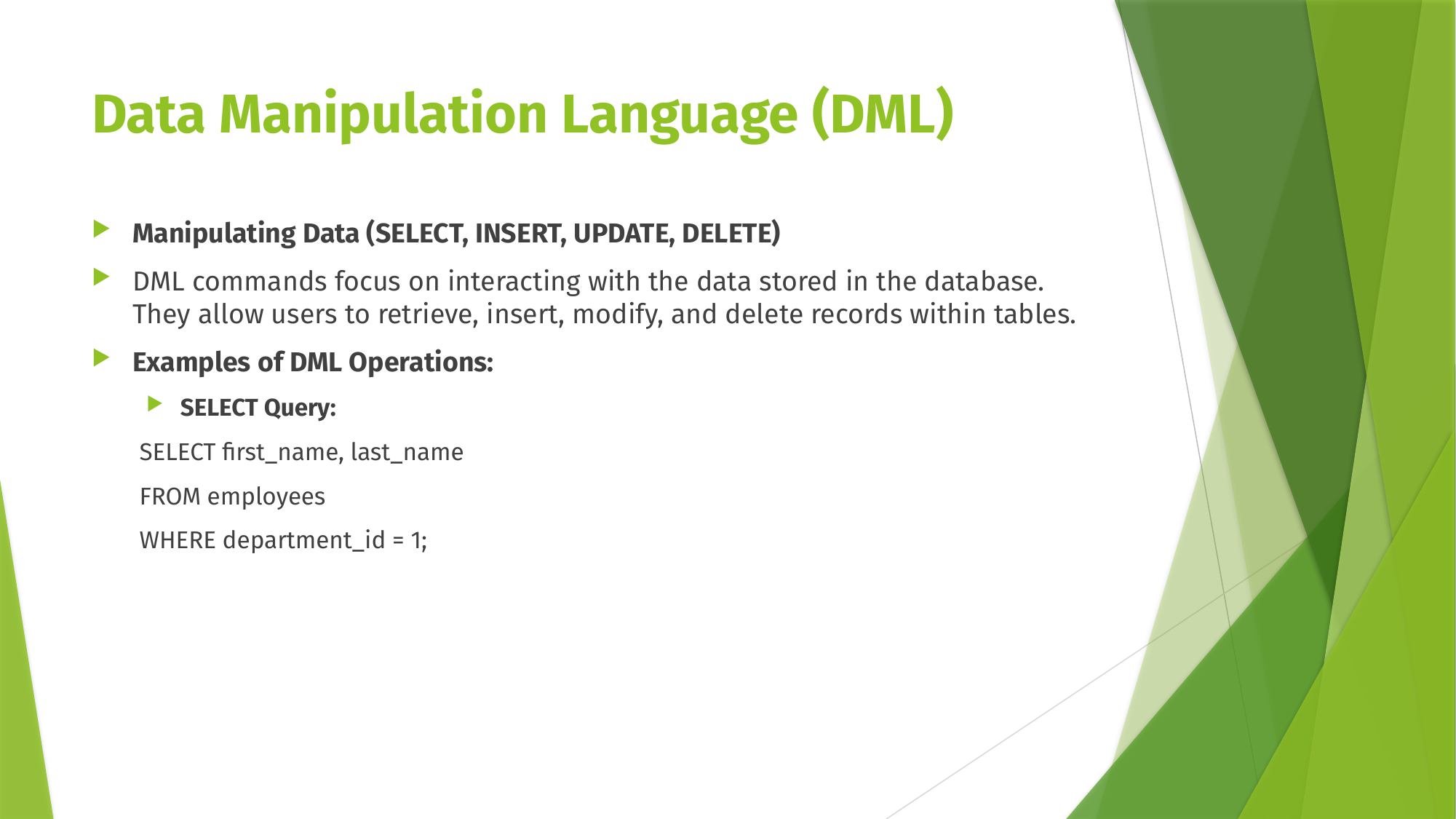

# Data Manipulation Language (DML)
Manipulating Data (SELECT, INSERT, UPDATE, DELETE)
DML commands focus on interacting with the data stored in the database. They allow users to retrieve, insert, modify, and delete records within tables.
Examples of DML Operations:
SELECT Query:
SELECT first_name, last_name
FROM employees
WHERE department_id = 1;